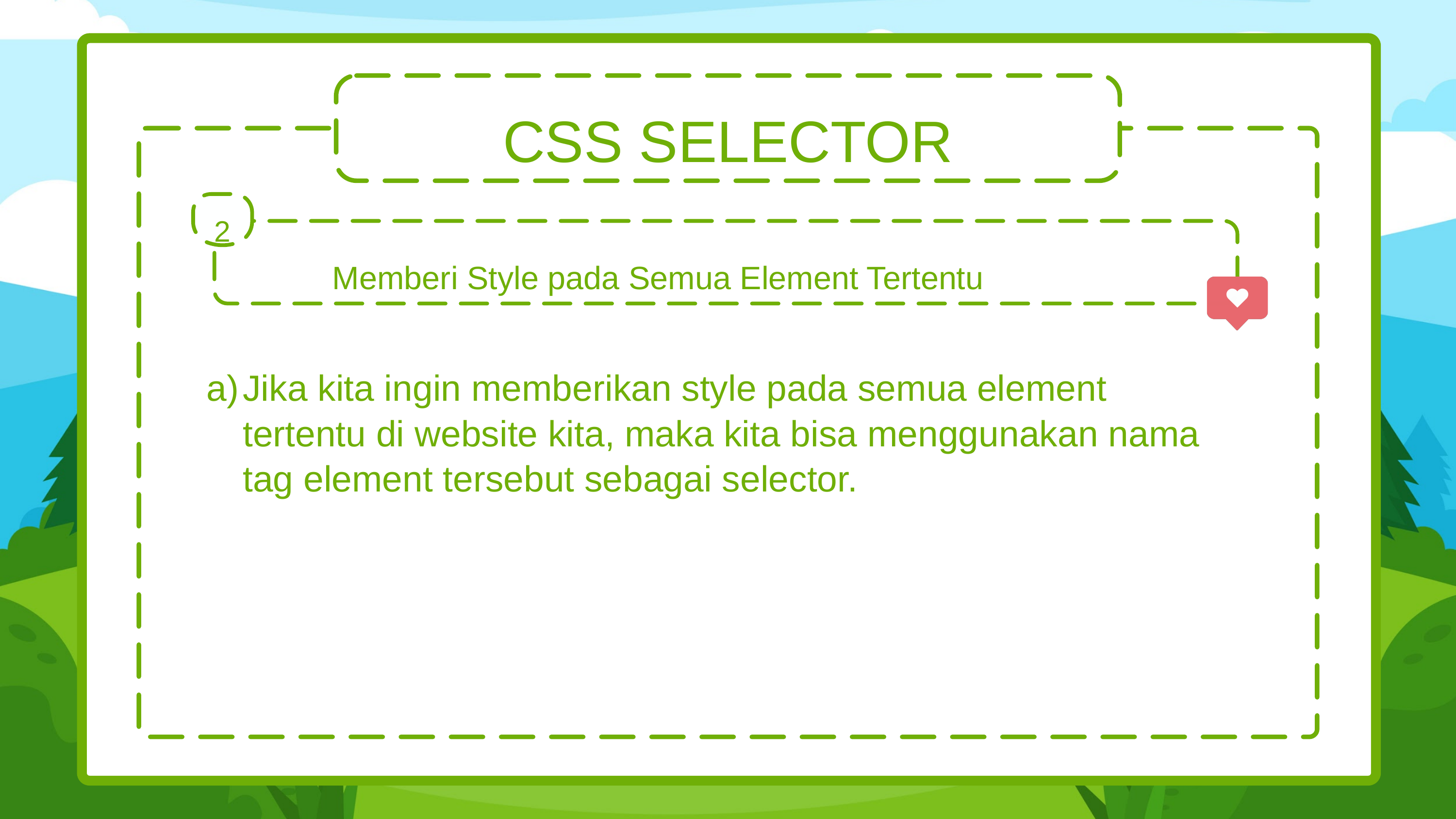

CSS SELECTOR

2
Memberi Style pada Semua Element Tertentu

Jika kita ingin memberikan style pada semua element tertentu di website kita, maka kita bisa menggunakan nama tag element tersebut sebagai selector.